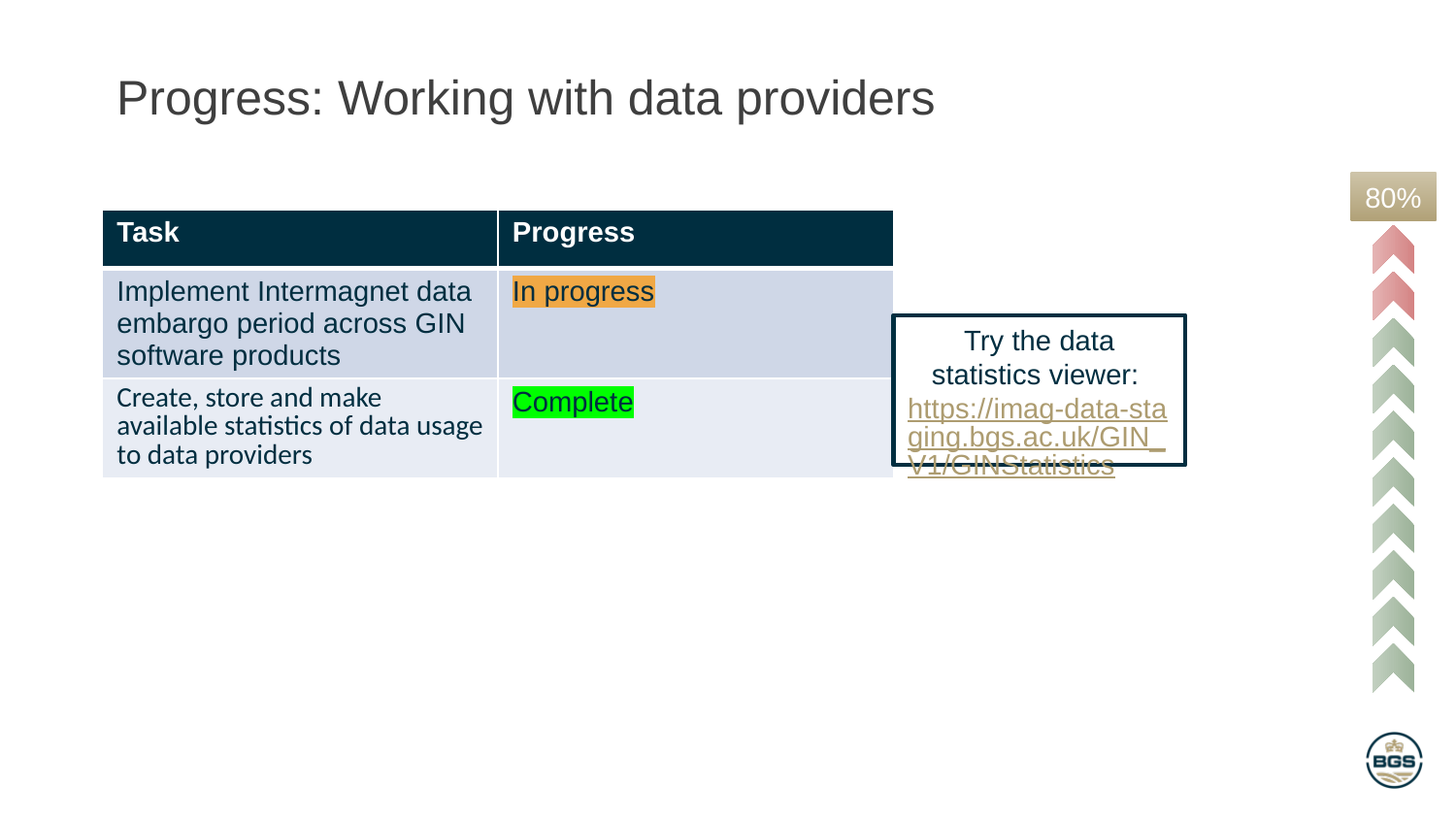

Progress: Working with data providers
80%
| Task | Progress |
| --- | --- |
| Implement Intermagnet data embargo period across GIN software products | In progress |
| Create, store and make available statistics of data usage to data providers | Complete |

Try the data statistics viewer: https://imag-data-staging.bgs.ac.uk/GIN_V1/GINStatistics